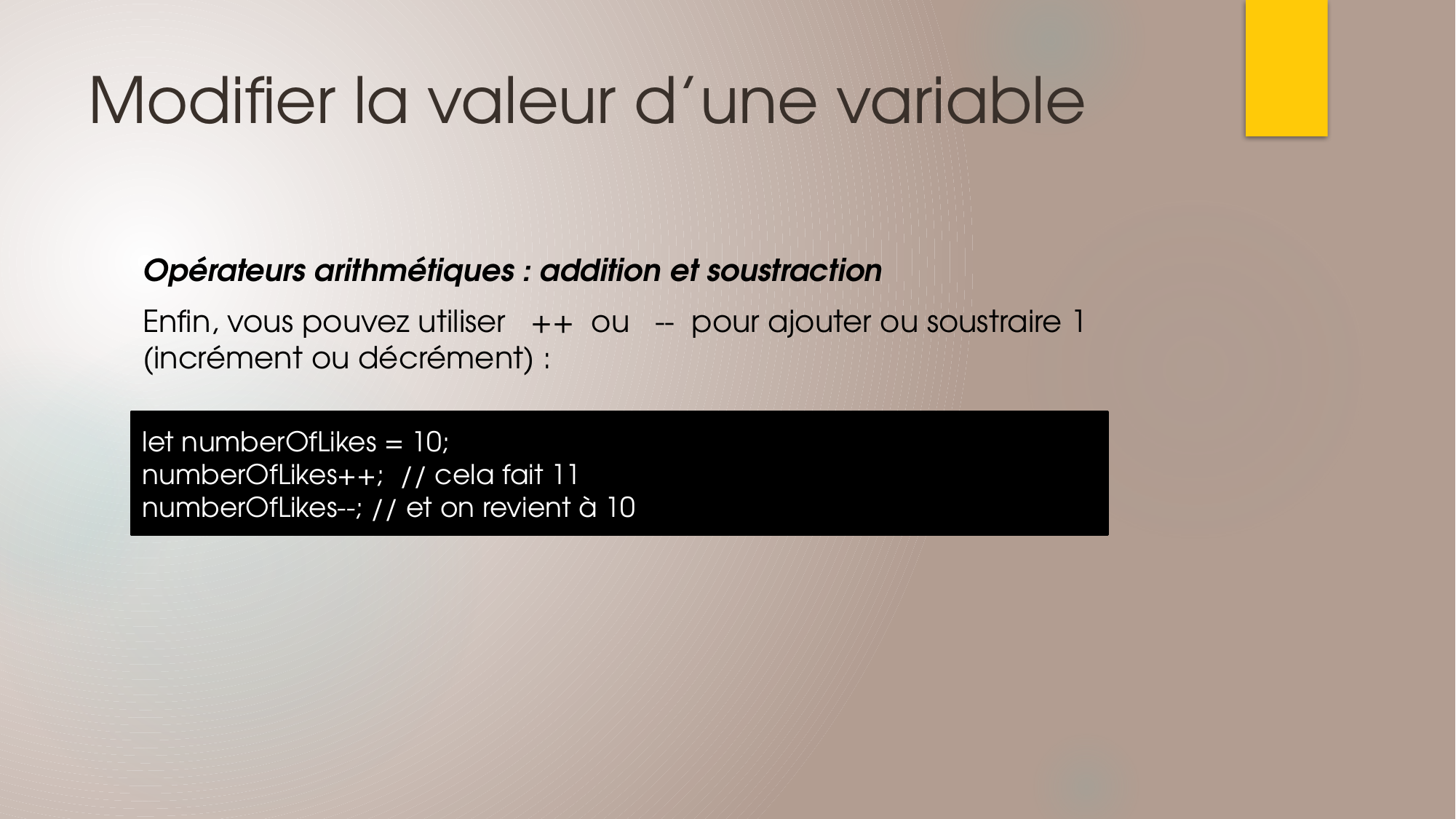

# Modifier la valeur d’une variable
Opérateurs arithmétiques : addition et soustraction
Enfin, vous pouvez utiliser   ++  ou   --  pour ajouter ou soustraire 1 (incrément ou décrément) :

let numberOfLikes = 10;
numberOfLikes++;  // cela fait 11
numberOfLikes--; // et on revient à 10